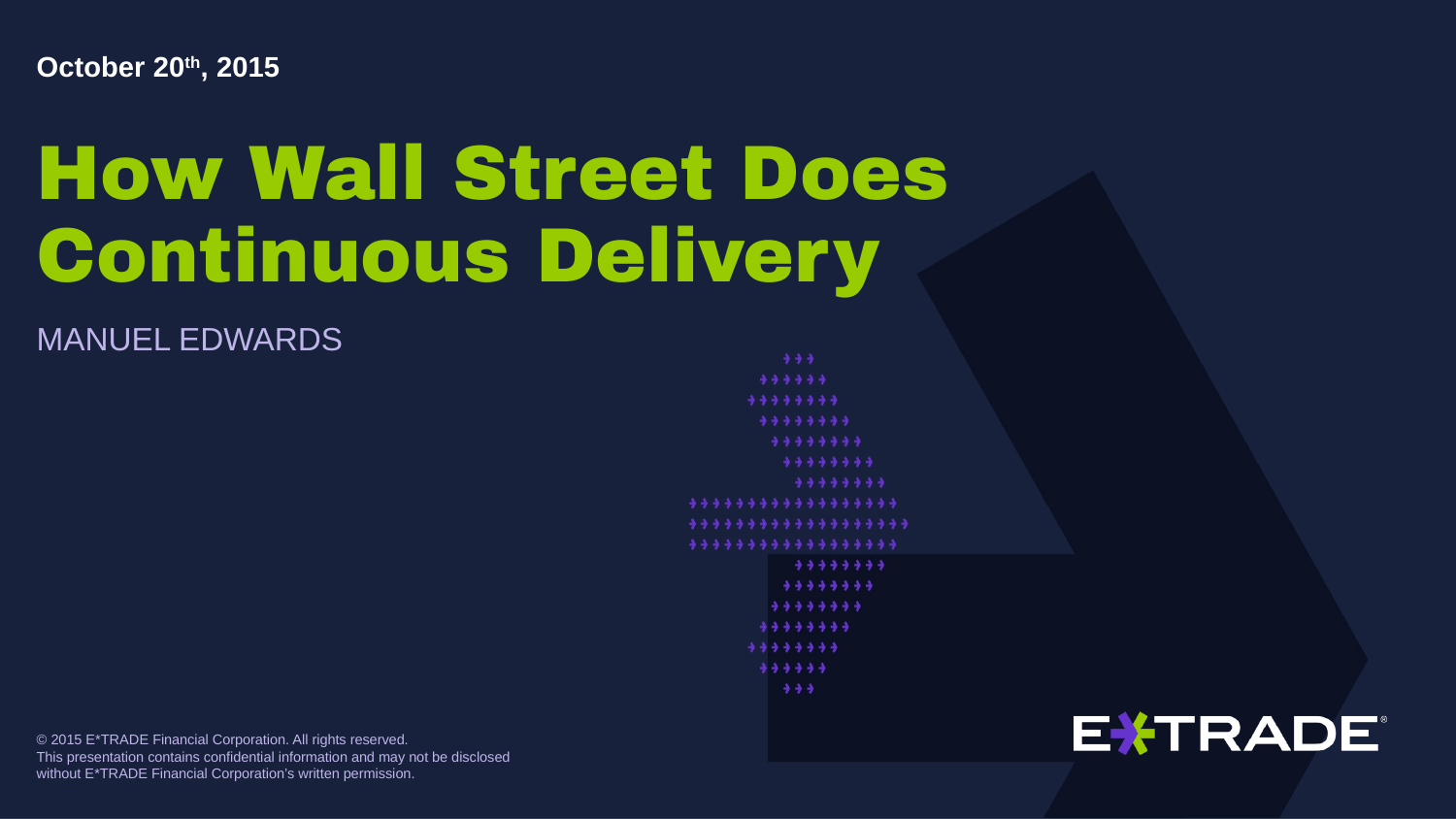

October 20th, 2015
# How Wall Street Does Continuous Delivery
Manuel Edwards